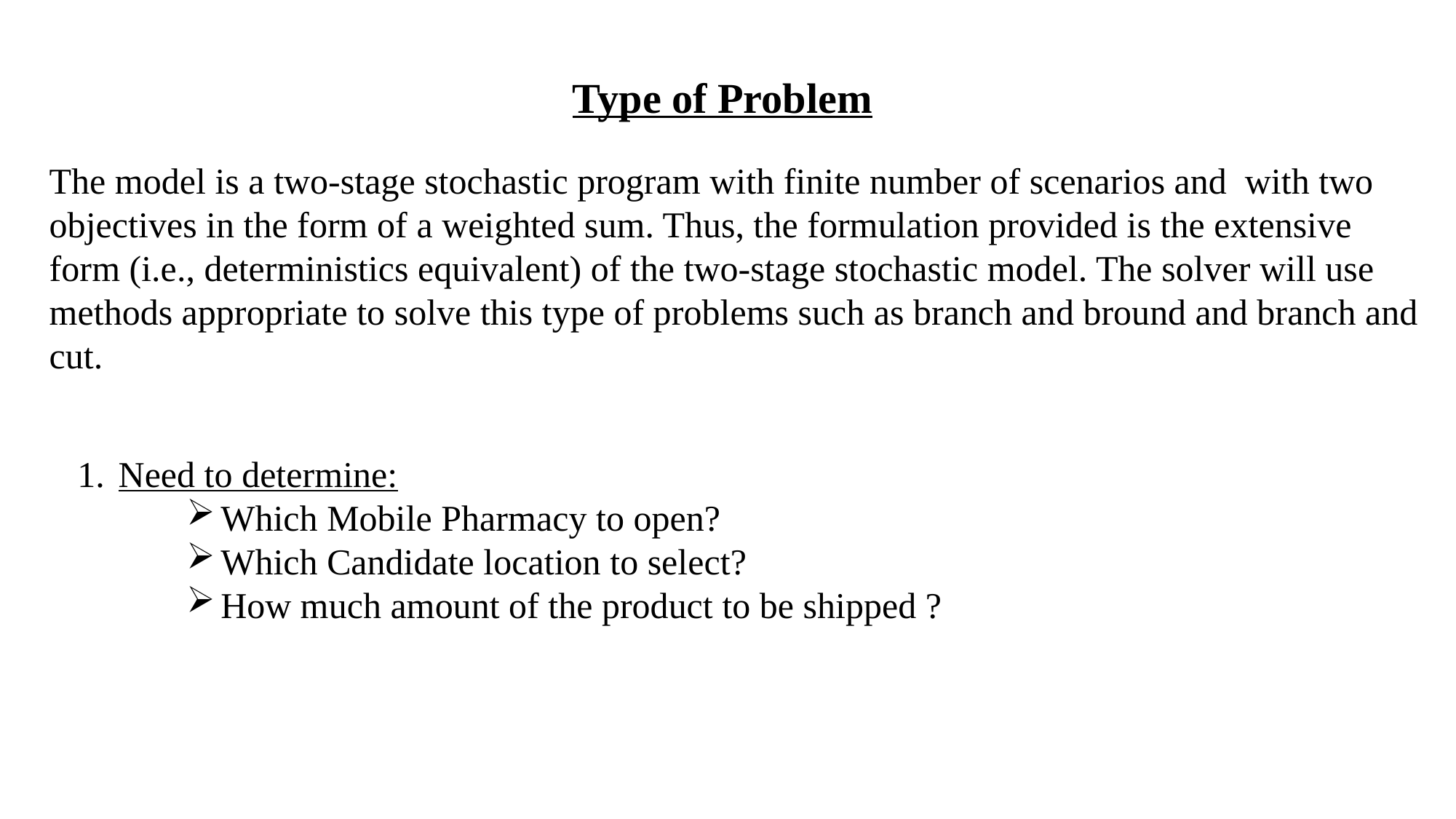

Type of Problem
The model is a two-stage stochastic program with finite number of scenarios and  with two objectives in the form of a weighted sum. Thus, the formulation provided is the extensive form (i.e., deterministics equivalent) of the two-stage stochastic model. The solver will use methods appropriate to solve this type of problems such as branch and bround and branch and cut.

Need to determine:
Which Mobile Pharmacy to open?
Which Candidate location to select?
How much amount of the product to be shipped ?